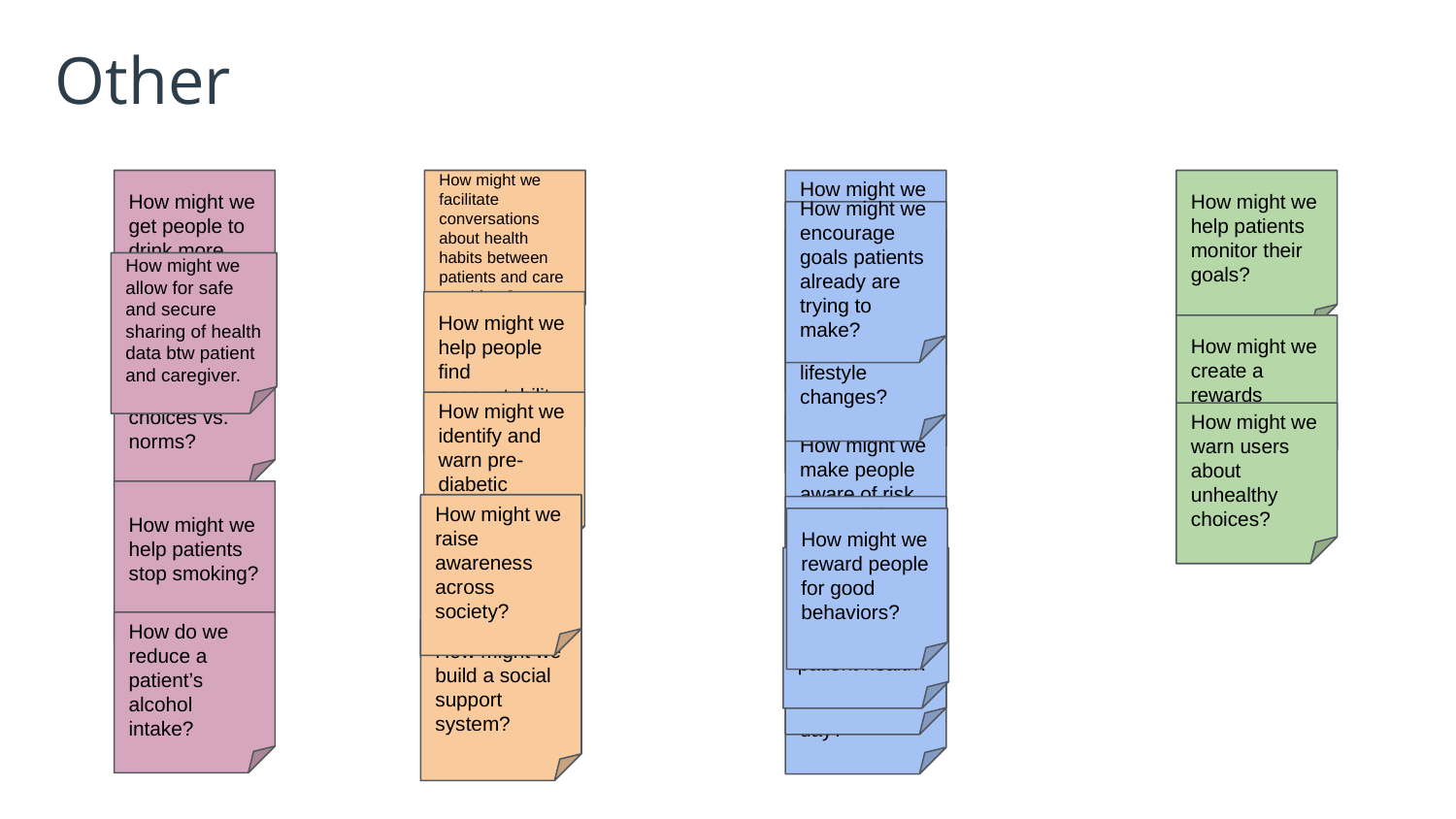

# Other
How might we get people to drink more water?
How might we facilitate conversations about health habits between patients and care providers?
How might we make health data easier for patients to understand?
How might we help patients monitor their goals?
How might we encourage goals patients already are trying to make?
How might we promote health habits?

How might we allow for safe and secure sharing of health data btw patient and caregiver.
How might we gamify positive lifestyle changes?
How might we help people find accountability partners?

How might we provide easier/quicker care to patients?
How might we create a rewards system?
How might we allow users to compare choices vs. norms?
How might we identify and warn pre-diabetic patients
How might we warn users about unhealthy choices?
How might we make people aware of risk factors?
How might we help patients stop smoking?
How might we raise awareness across society?
How might we prevent patients from making unhealthy choices?
How might we help people better understand diabetes?
How might we reward people for good behaviors?
How might we use ubiquitous technology to improve patient health?
How might we encourage people to drink more water?
How do we reduce a patient’s alcohol intake?
How might we get people to walk 30 minutes every day?
How might we build a social support system?